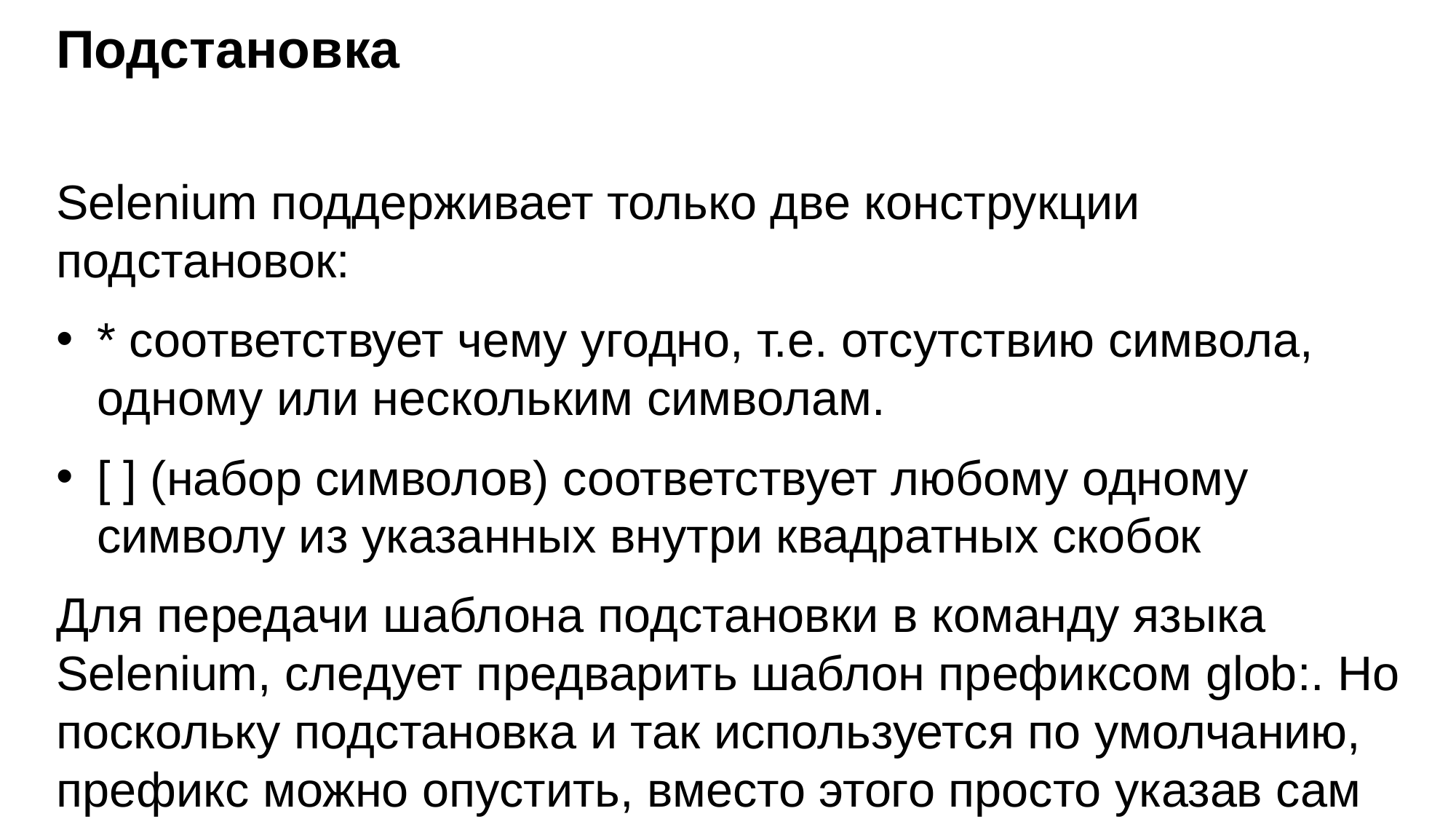

# Подстановка
Selenium поддерживает только две конструкции подстановок:
* соответствует чему угодно, т.е. отсутствию символа, одному или нескольким символам.
[ ] (набор символов) соответствует любому одному символу из указанных внутри квадратных скобок
Для передачи шаблона подстановки в команду языка Selenium, следует предварить шаблон префиксом glob:. Но поскольку подстановка и так используется по умолчанию, префикс можно опустить, вместо этого просто указав сам шаблон.